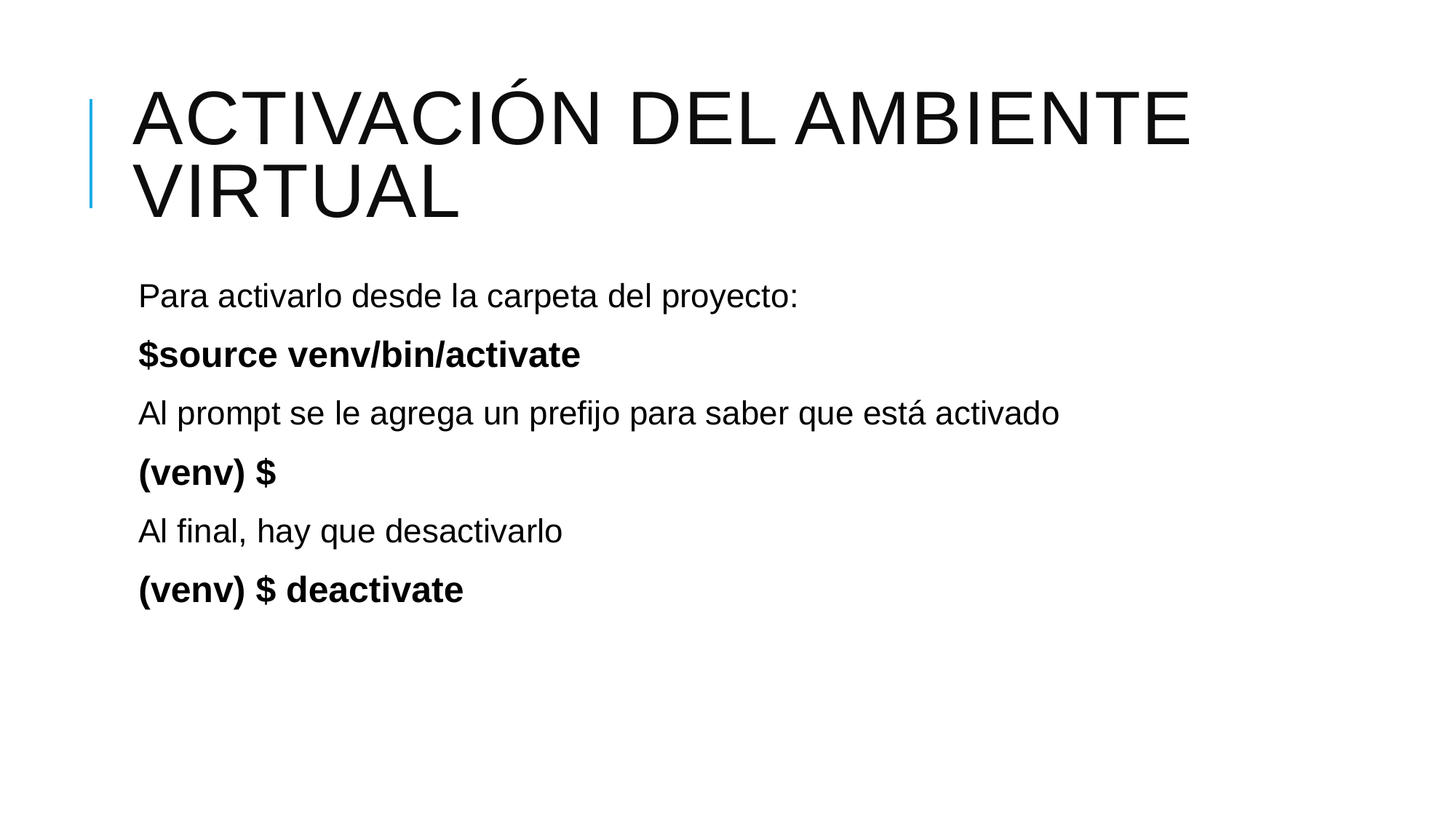

# Activación del ambiente virtual
Para activarlo desde la carpeta del proyecto:
$source venv/bin/activate
Al prompt se le agrega un prefijo para saber que está activado
(venv) $
Al final, hay que desactivarlo
(venv) $ deactivate